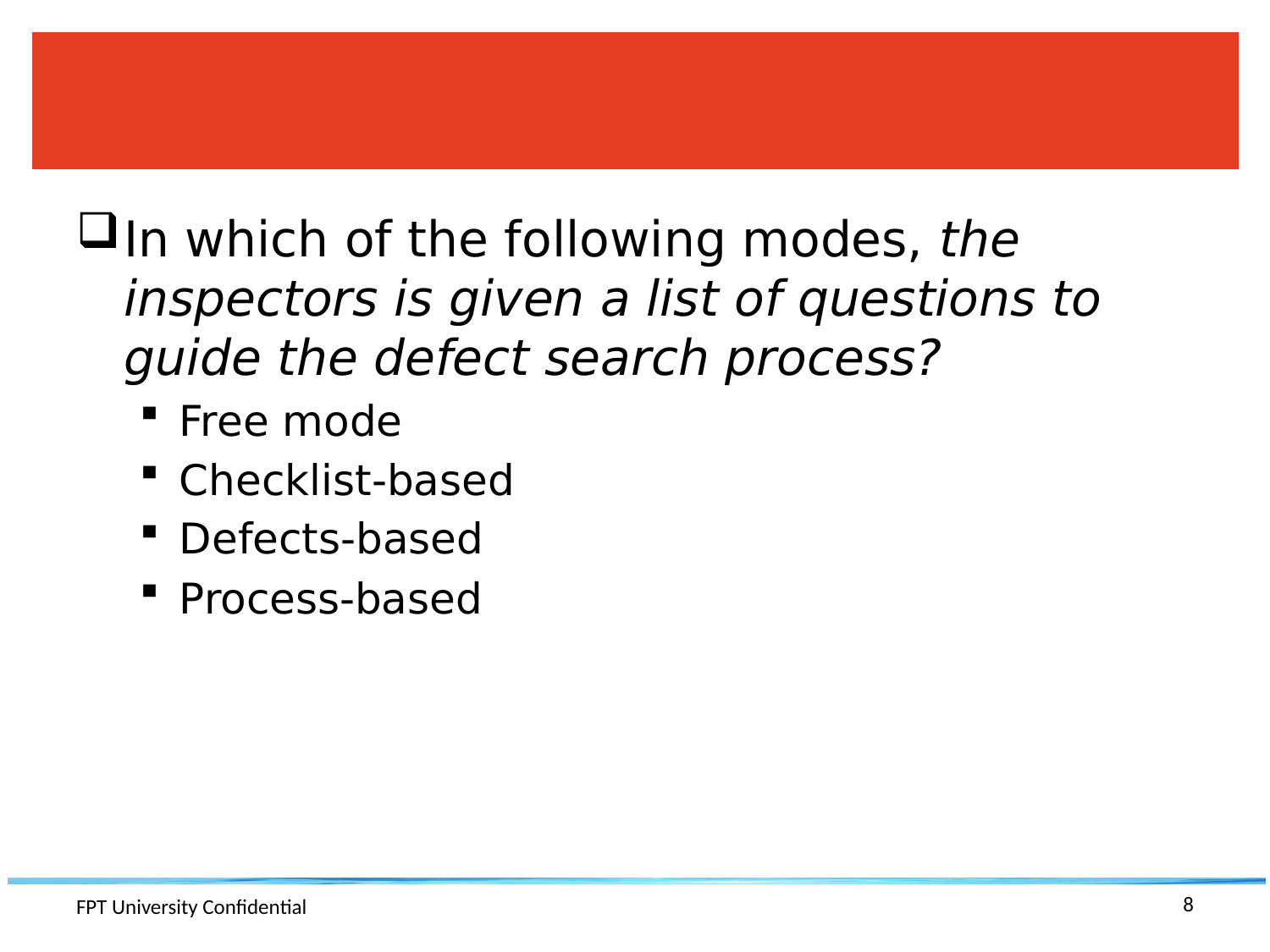

#
In which of the following modes, the inspectors is given a list of questions to guide the defect search process?
Free mode
Checklist-based
Defects-based
Process-based